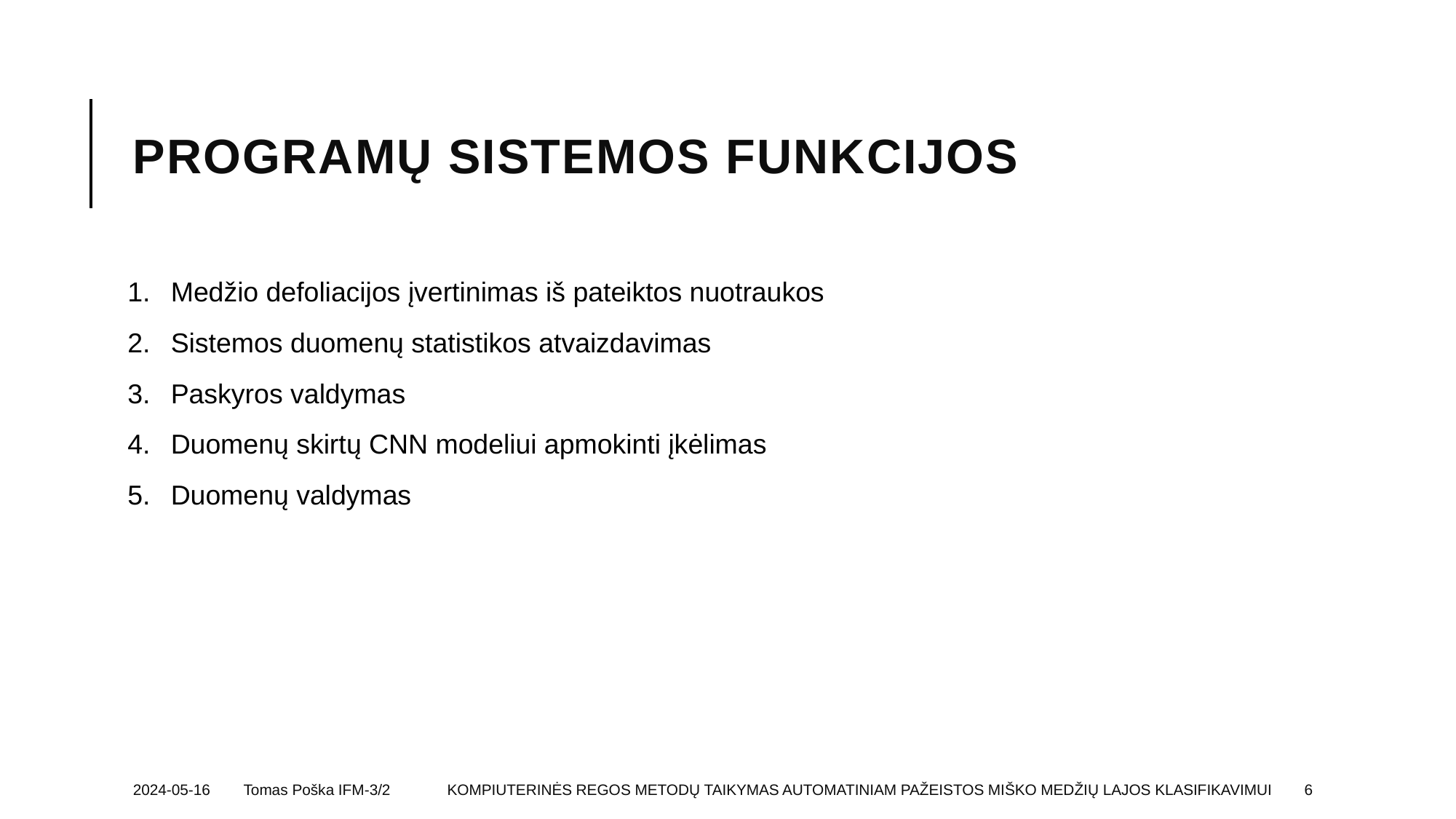

# Programų sistemos funkcijos
Medžio defoliacijos įvertinimas iš pateiktos nuotraukos
Sistemos duomenų statistikos atvaizdavimas
Paskyros valdymas
Duomenų skirtų CNN modeliui apmokinti įkėlimas
Duomenų valdymas
2024-05-16        Tomas Poška IFM-3/2
Kompiuterinės regos metodų taikymas automatiniam pažeistos miško medžių lajos klasifikavimui
6